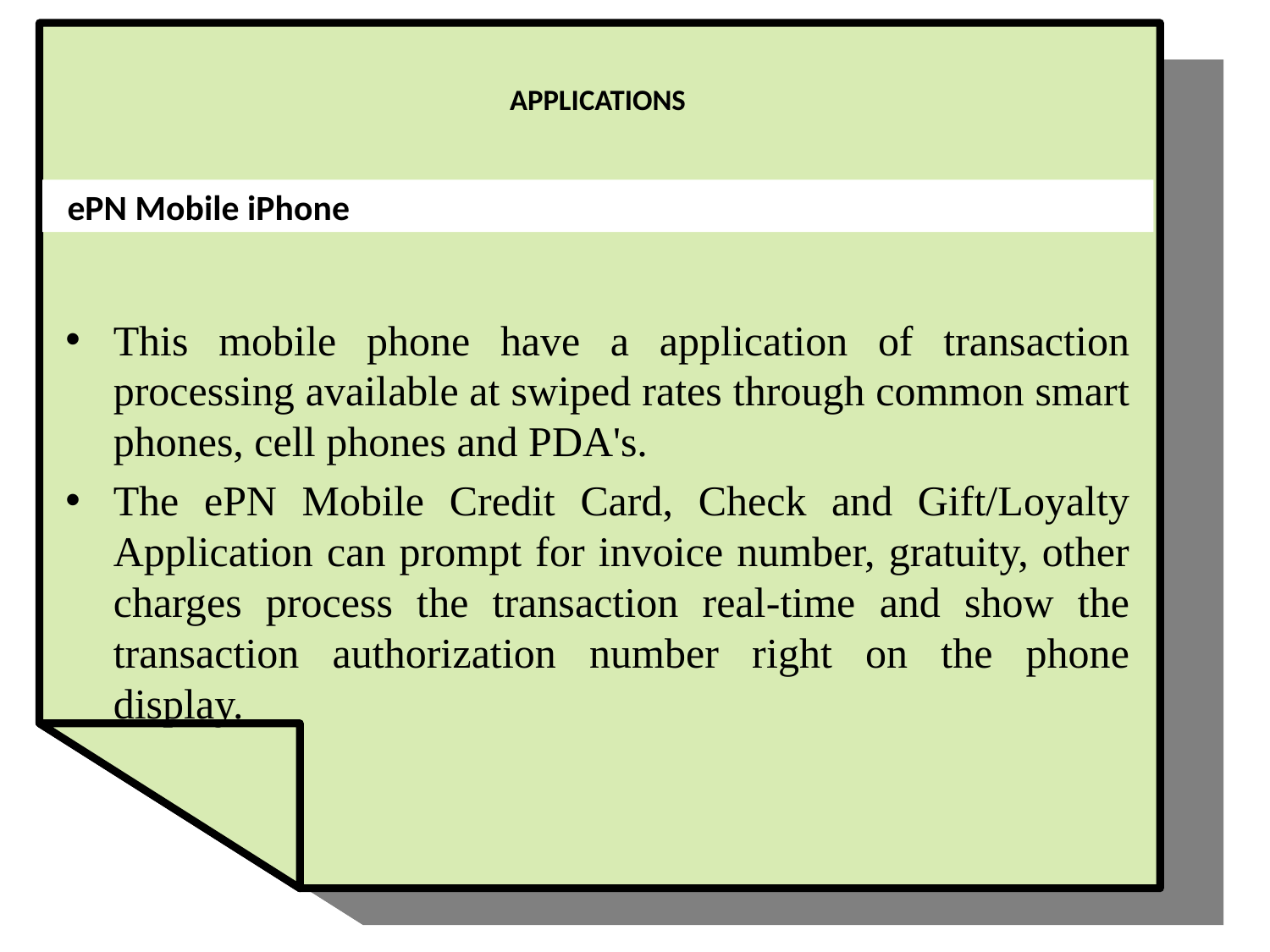

# APPLICATIONS
ePN Mobile iPhone
This mobile phone have a application of transaction processing available at swiped rates through common smart phones, cell phones and PDA's.
The ePN Mobile Credit Card, Check and Gift/Loyalty Application can prompt for invoice number, gratuity, other charges process the transaction real-time and show the transaction authorization number right on the phone display.